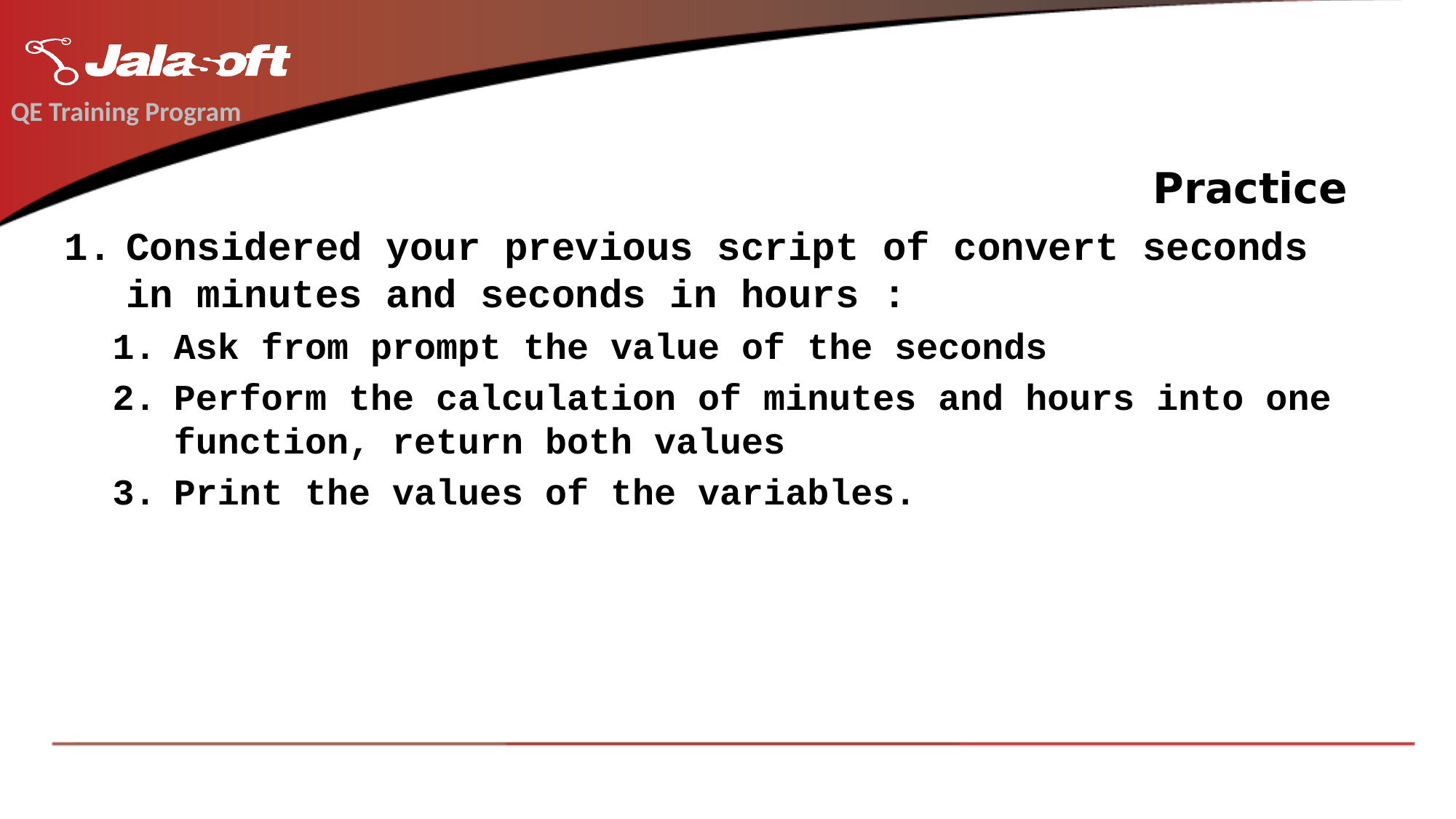

QE Training Program
# Practice
Considered your previous script of convert seconds in minutes and seconds in hours :
Ask from prompt the value of the seconds
Perform the calculation of minutes and hours into one function, return both values
Print the values of the variables.